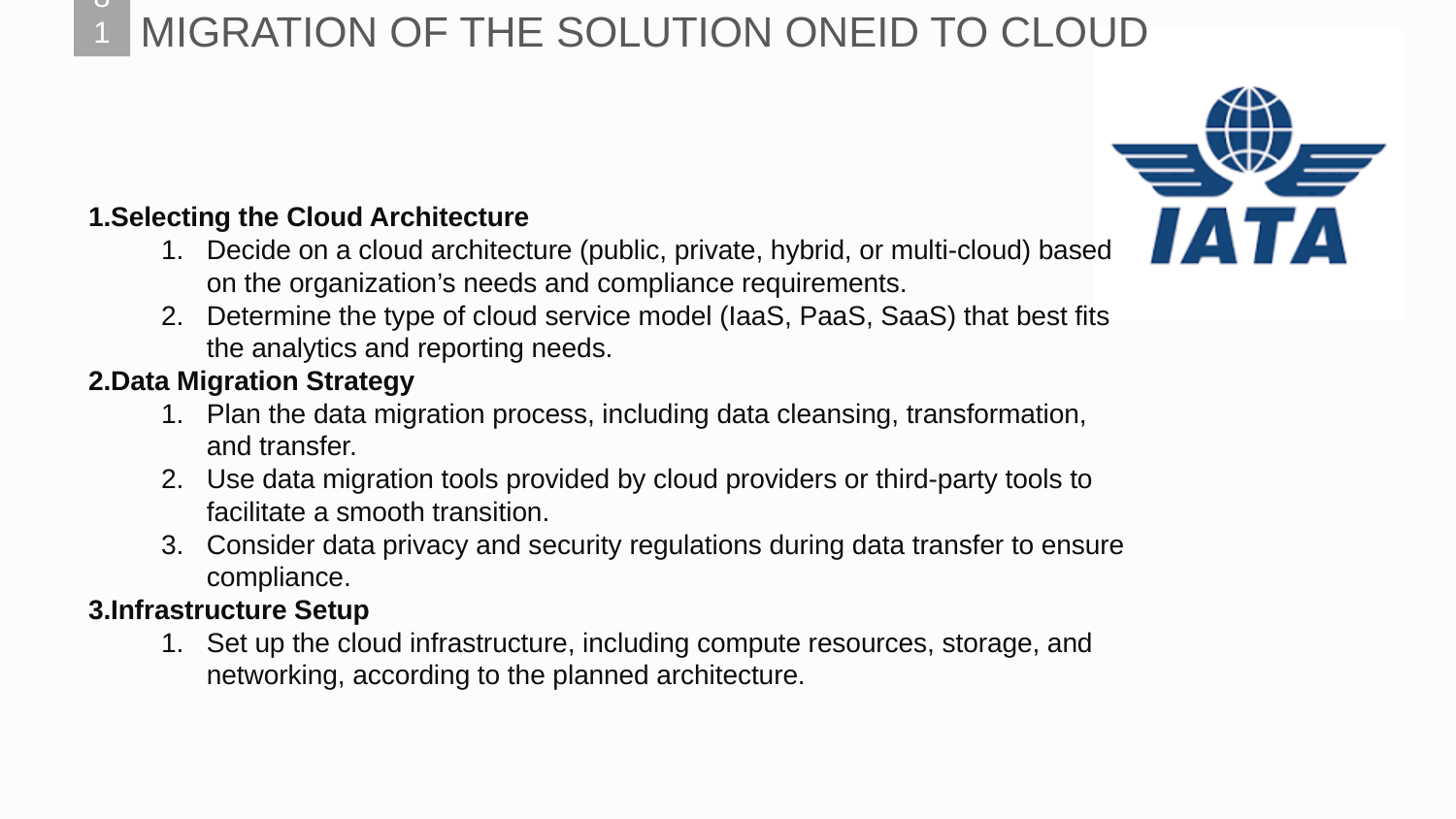

# Migration of the solution oneID to Cloud
81
Selecting the Cloud Architecture
Decide on a cloud architecture (public, private, hybrid, or multi-cloud) based on the organization’s needs and compliance requirements.
Determine the type of cloud service model (IaaS, PaaS, SaaS) that best fits the analytics and reporting needs.
Data Migration Strategy
Plan the data migration process, including data cleansing, transformation, and transfer.
Use data migration tools provided by cloud providers or third-party tools to facilitate a smooth transition.
Consider data privacy and security regulations during data transfer to ensure compliance.
Infrastructure Setup
Set up the cloud infrastructure, including compute resources, storage, and networking, according to the planned architecture.